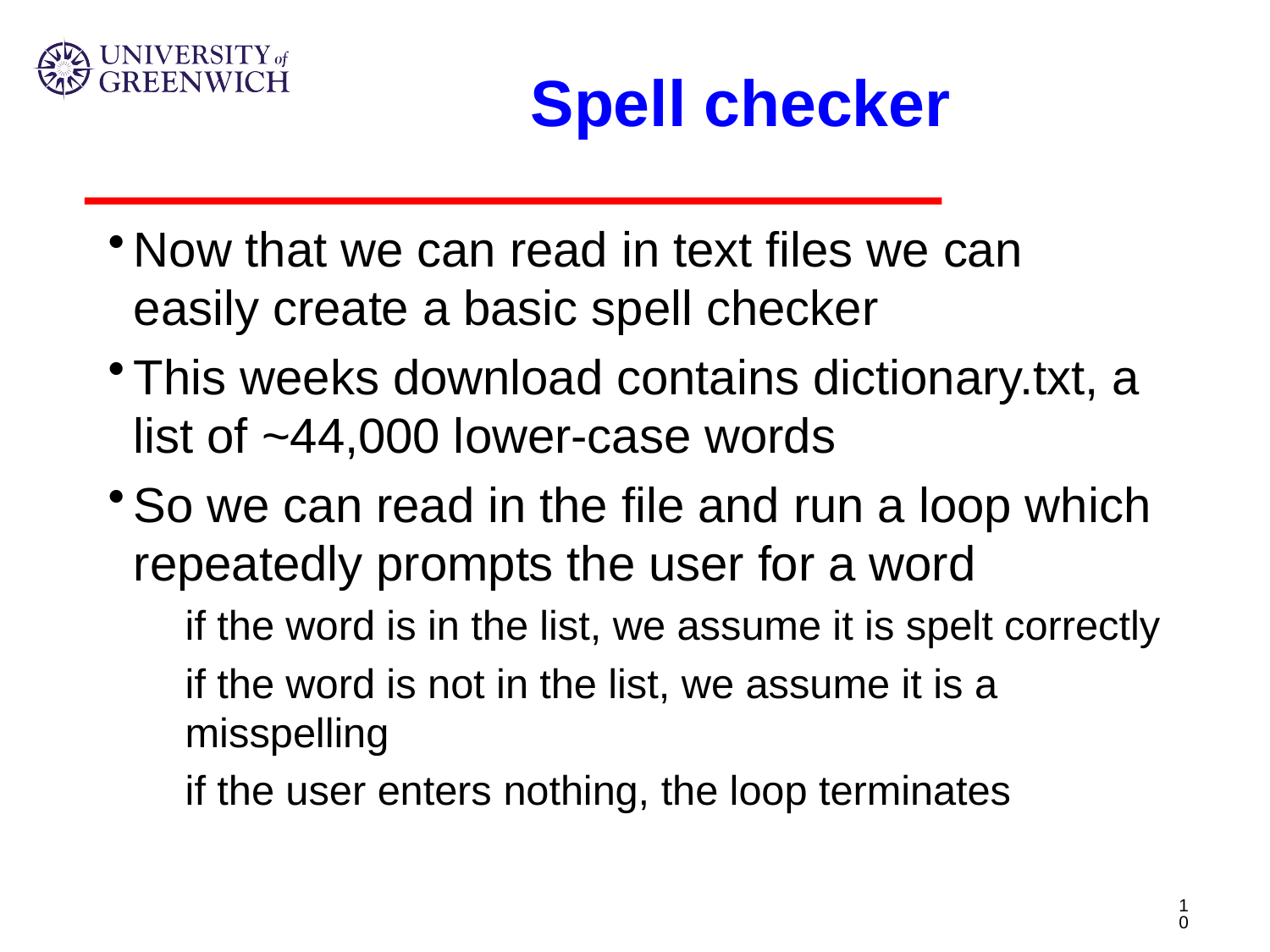

# Spell checker
Now that we can read in text files we can easily create a basic spell checker
This weeks download contains dictionary.txt, a list of ~44,000 lower-case words
So we can read in the file and run a loop which repeatedly prompts the user for a word
if the word is in the list, we assume it is spelt correctly
if the word is not in the list, we assume it is a misspelling
if the user enters nothing, the loop terminates
10